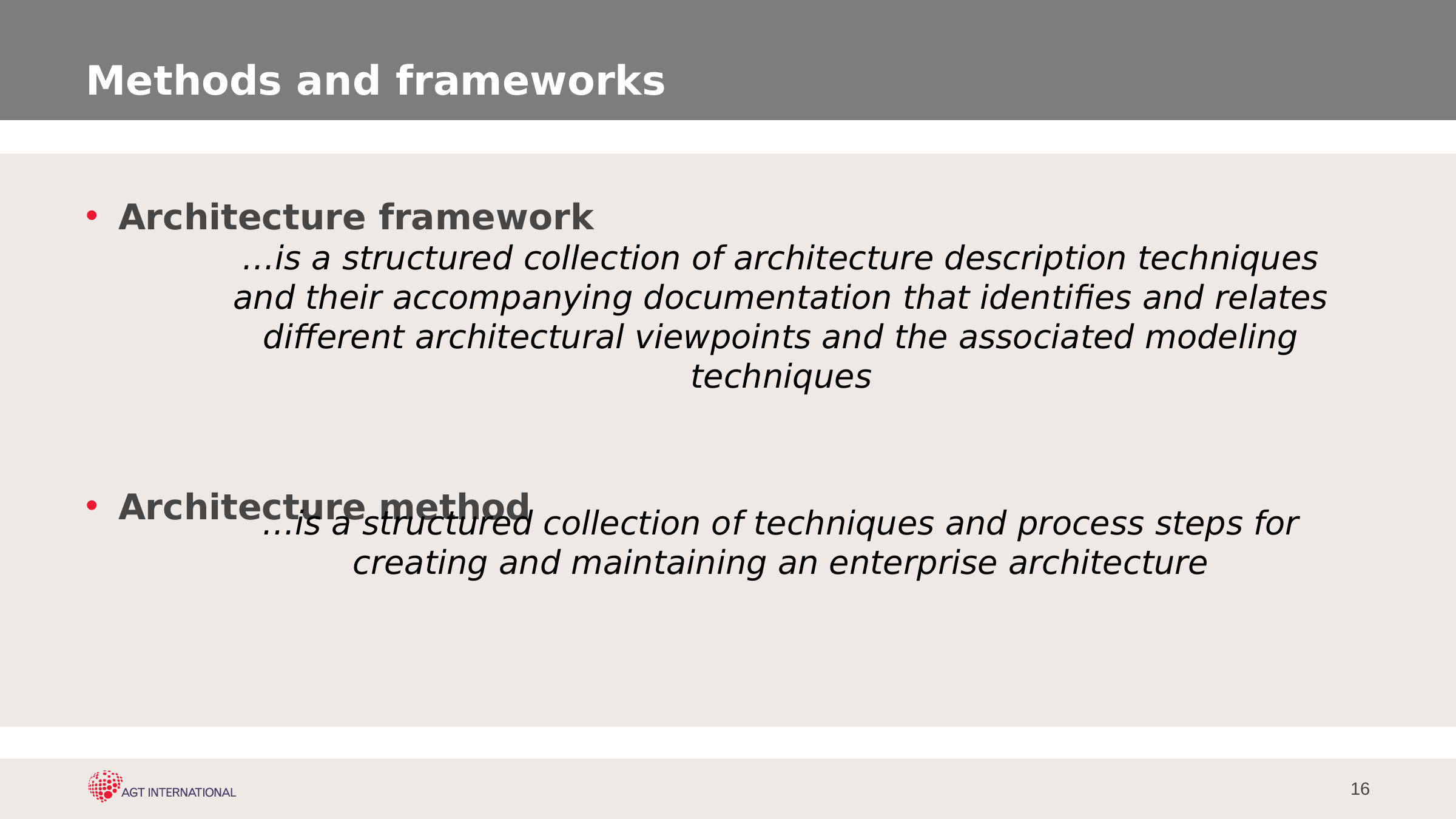

# Methods and frameworks
Architecture framework

Architecture method

…is a structured collection of architecture description techniques and their accompanying documentation that identifies and relates different architectural viewpoints and the associated modeling techniques
…is a structured collection of techniques and process steps for creating and maintaining an enterprise architecture